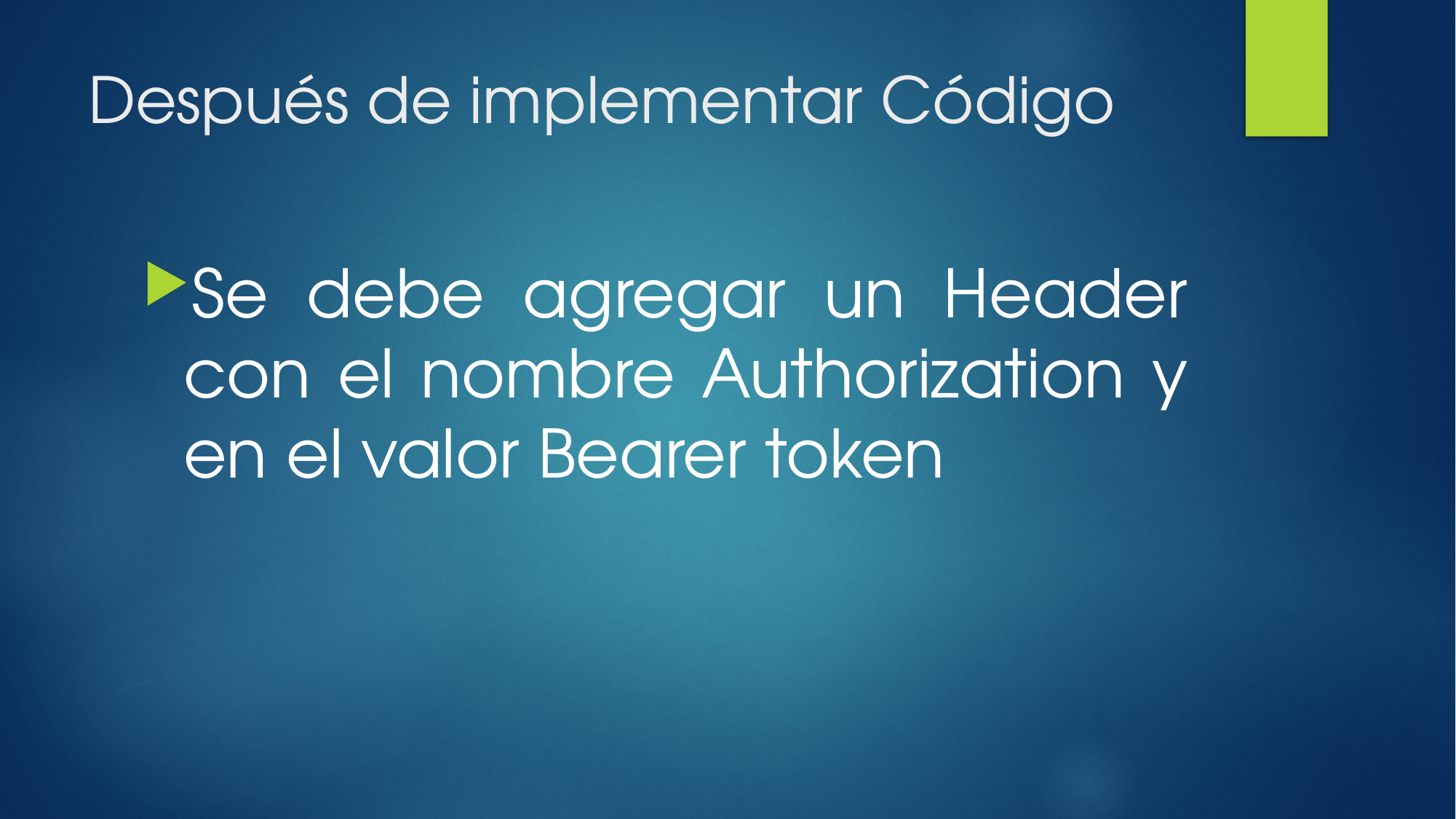

# Después de implementar Código
Se debe agregar un Header con el nombre Authorization y en el valor Bearer token